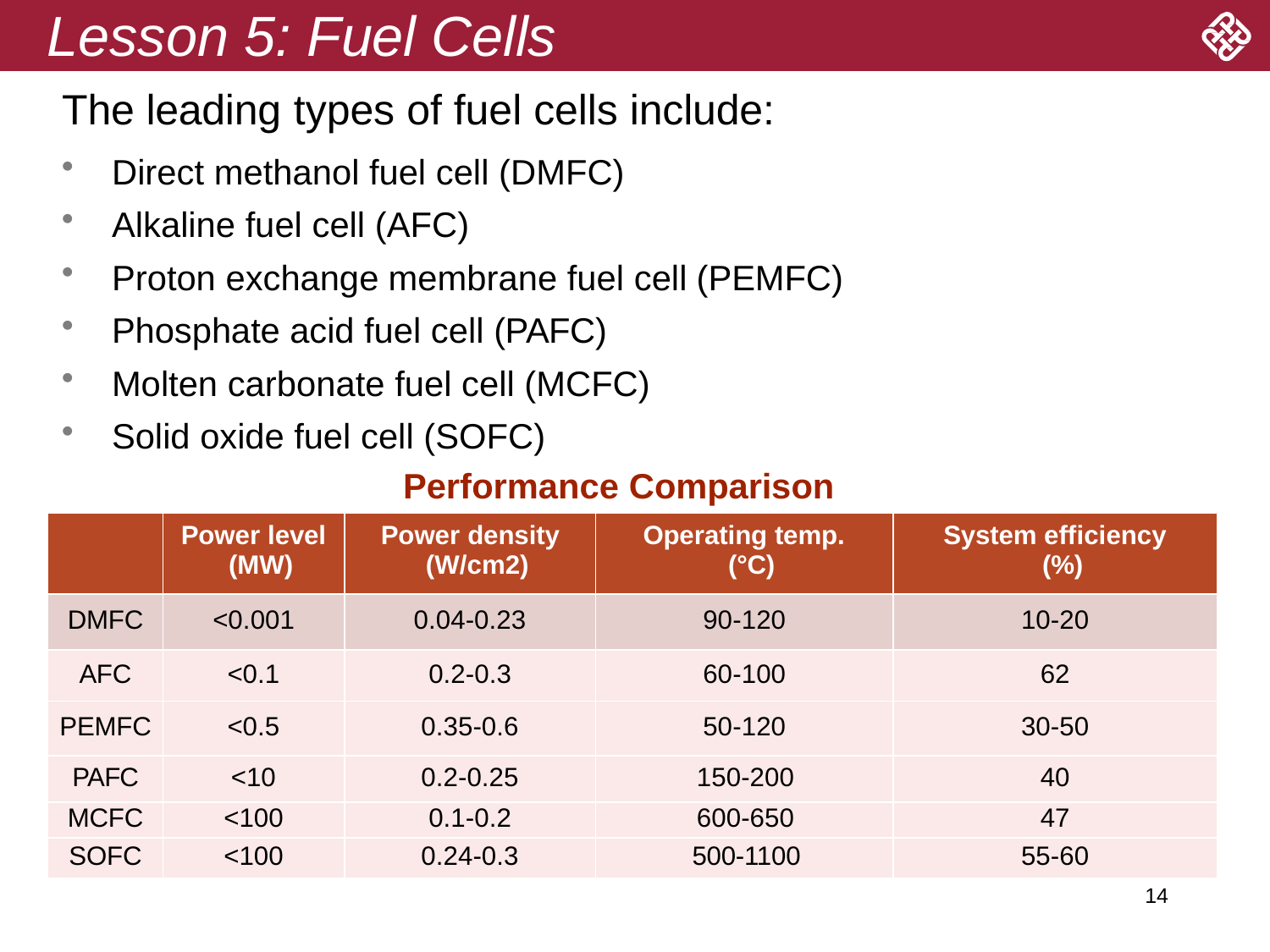

# Lesson 5: Fuel Cells
The leading types of fuel cells include:
Direct methanol fuel cell (DMFC)
Alkaline fuel cell (AFC)
Proton exchange membrane fuel cell (PEMFC)
Phosphate acid fuel cell (PAFC)
Molten carbonate fuel cell (MCFC)
Solid oxide fuel cell (SOFC)
Performance Comparison
|  | Power level (MW) | Power density (W/cm2) | Operating temp. (°C) | System efficiency (%) |
| --- | --- | --- | --- | --- |
| DMFC | <0.001 | 0.04-0.23 | 90-120 | 10-20 |
| AFC | <0.1 | 0.2-0.3 | 60-100 | 62 |
| PEMFC | <0.5 | 0.35-0.6 | 50-120 | 30-50 |
| PAFC | <10 | 0.2-0.25 | 150-200 | 40 |
| MCFC | <100 | 0.1-0.2 | 600-650 | 47 |
| SOFC | <100 | 0.24-0.3 | 500-1100 | 55-60 |
14